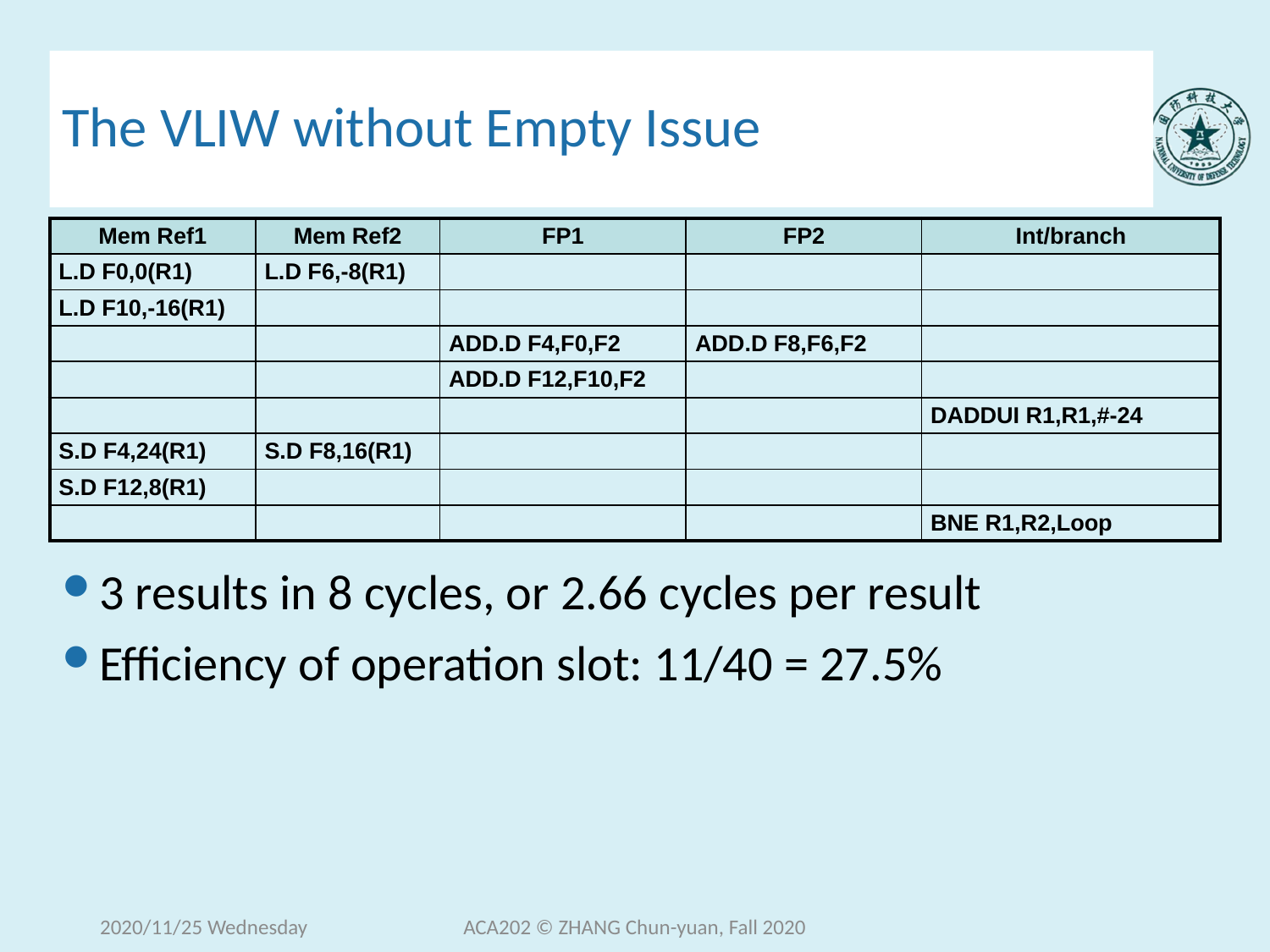

# The VLIW without Empty Issue
| Mem Ref1 | Mem Ref2 | FP1 | FP2 | Int/branch |
| --- | --- | --- | --- | --- |
| L.D F0,0(R1) | L.D F6,-8(R1) |  |  |  |
| L.D F10,-16(R1) |  |  |  |  |
|  |  | ADD.D F4,F0,F2 | ADD.D F8,F6,F2 |  |
|  |  | ADD.D F12,F10,F2 |  |  |
|  |  |  |  | DADDUI R1,R1,#-24 |
| S.D F4,24(R1) | S.D F8,16(R1) |  |  |  |
| S.D F12,8(R1) |  |  |  |  |
|  |  |  |  | BNE R1,R2,Loop |
3 results in 8 cycles, or 2.66 cycles per result
Efficiency of operation slot: 11/40 = 27.5%
2020/11/25 Wednesday
ACA202 © ZHANG Chun-yuan, Fall 2020
57